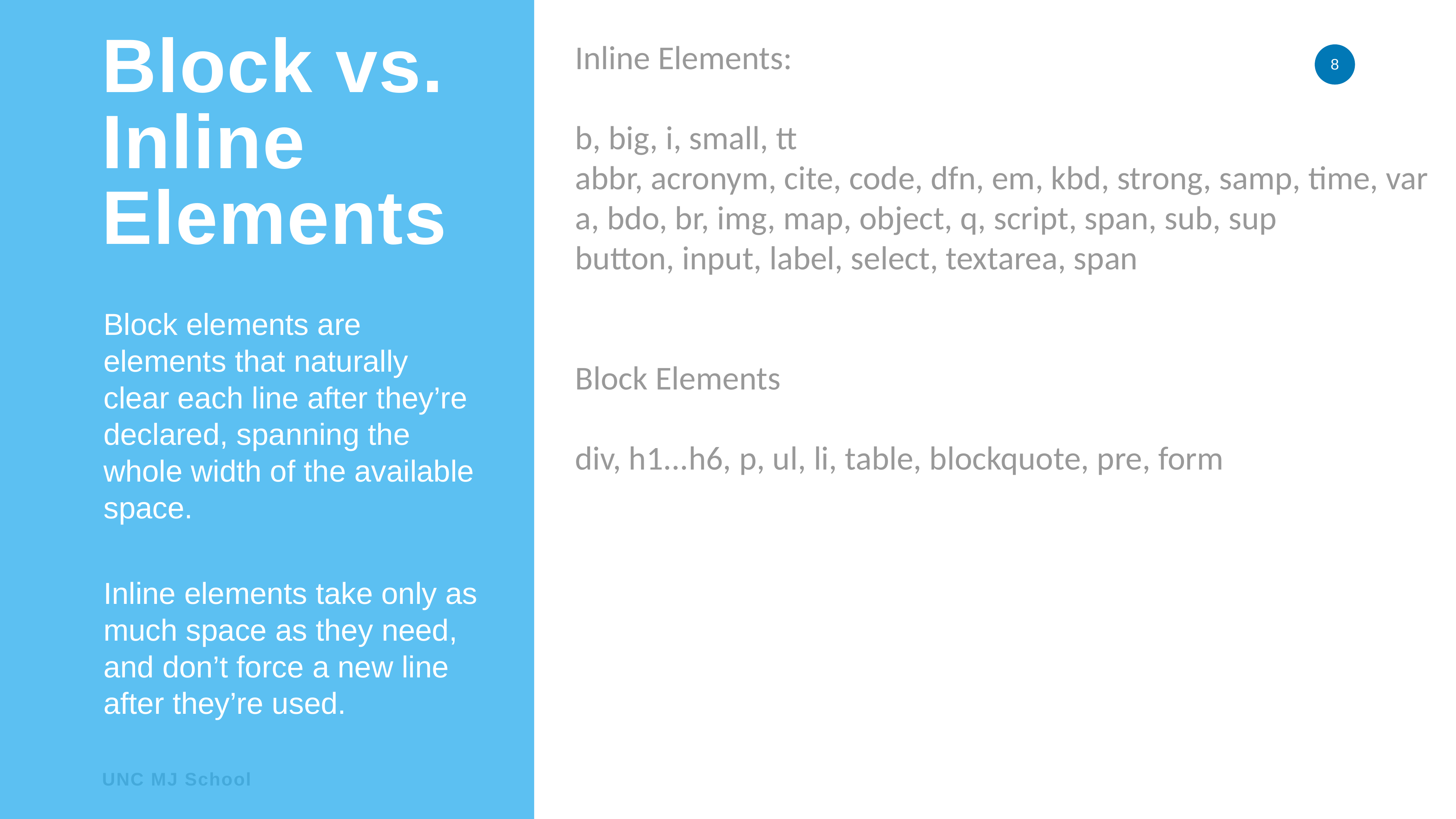

Block vs.
Inline
Elements
Inline Elements:

b, big, i, small, tt
abbr, acronym, cite, code, dfn, em, kbd, strong, samp, time, var
a, bdo, br, img, map, object, q, script, span, sub, sup
button, input, label, select, textarea, span

Block Elements

div, h1...h6, p, ul, li, table, blockquote, pre, form

Block elements are elements that naturally clear each line after they’re declared, spanning the whole width of the available space.

Inline elements take only as much space as they need, and don’t force a new line after they’re used.